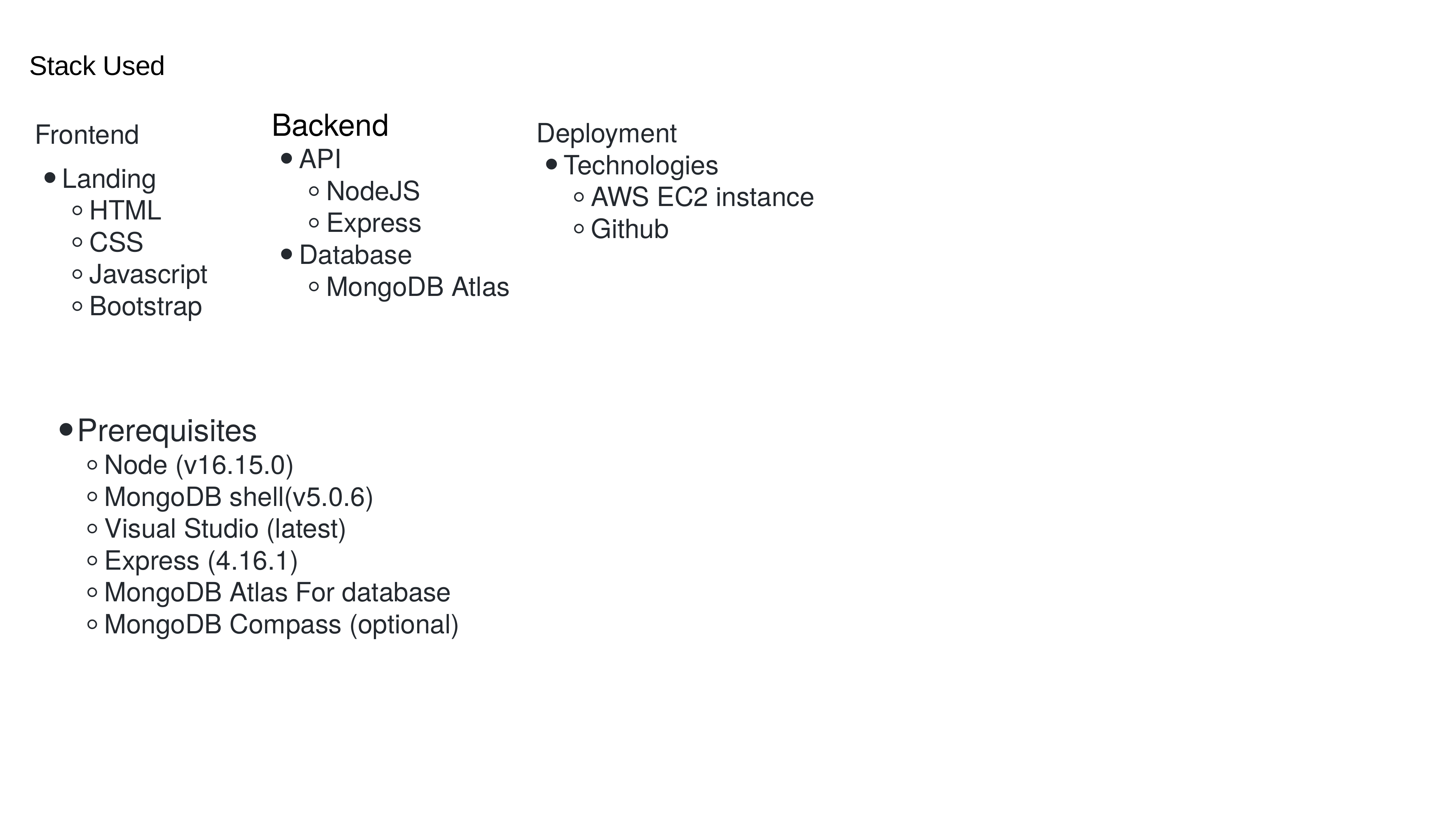

Stack Used

Deployment
Technologies
AWS EC2 instance
Github

Frontend
Landing
HTML
CSS
Javascript
Bootstrap
Backend
API
NodeJS
Express
Database
MongoDB Atlas
Prerequisites
Node (v16.15.0)
MongoDB shell(v5.0.6)
Visual Studio (latest)
Express (4.16.1)
MongoDB Atlas For database
MongoDB Compass (optional)